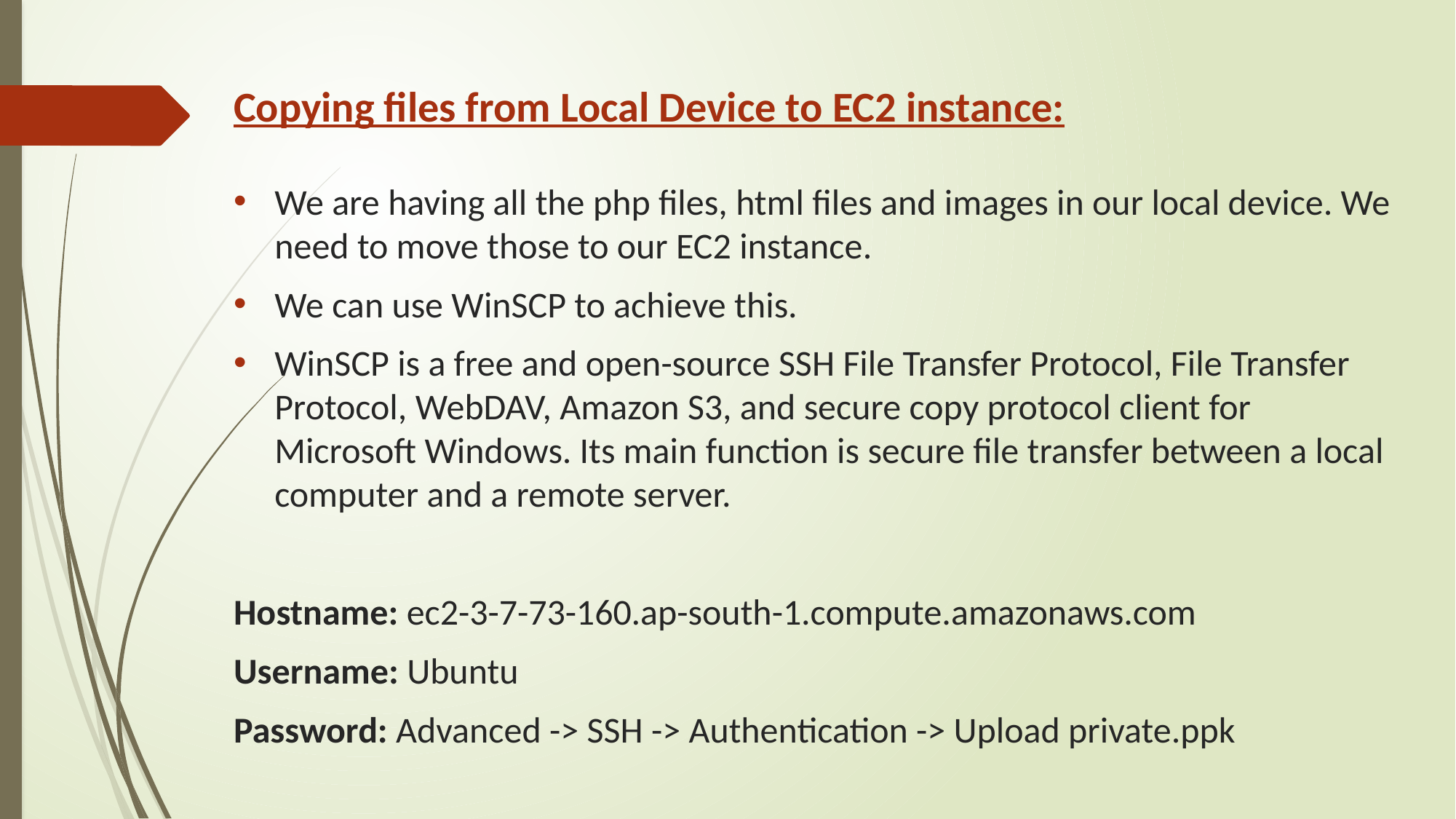

Copying files from Local Device to EC2 instance:

We are having all the php files, html files and images in our local device. We need to move those to our EC2 instance.
We can use WinSCP to achieve this.
WinSCP is a free and open-source SSH File Transfer Protocol, File Transfer Protocol, WebDAV, Amazon S3, and secure copy protocol client for Microsoft Windows. Its main function is secure file transfer between a local computer and a remote server.

Hostname: ec2-3-7-73-160.ap-south-1.compute.amazonaws.com
Username: Ubuntu
Password: Advanced -> SSH -> Authentication -> Upload private.ppk